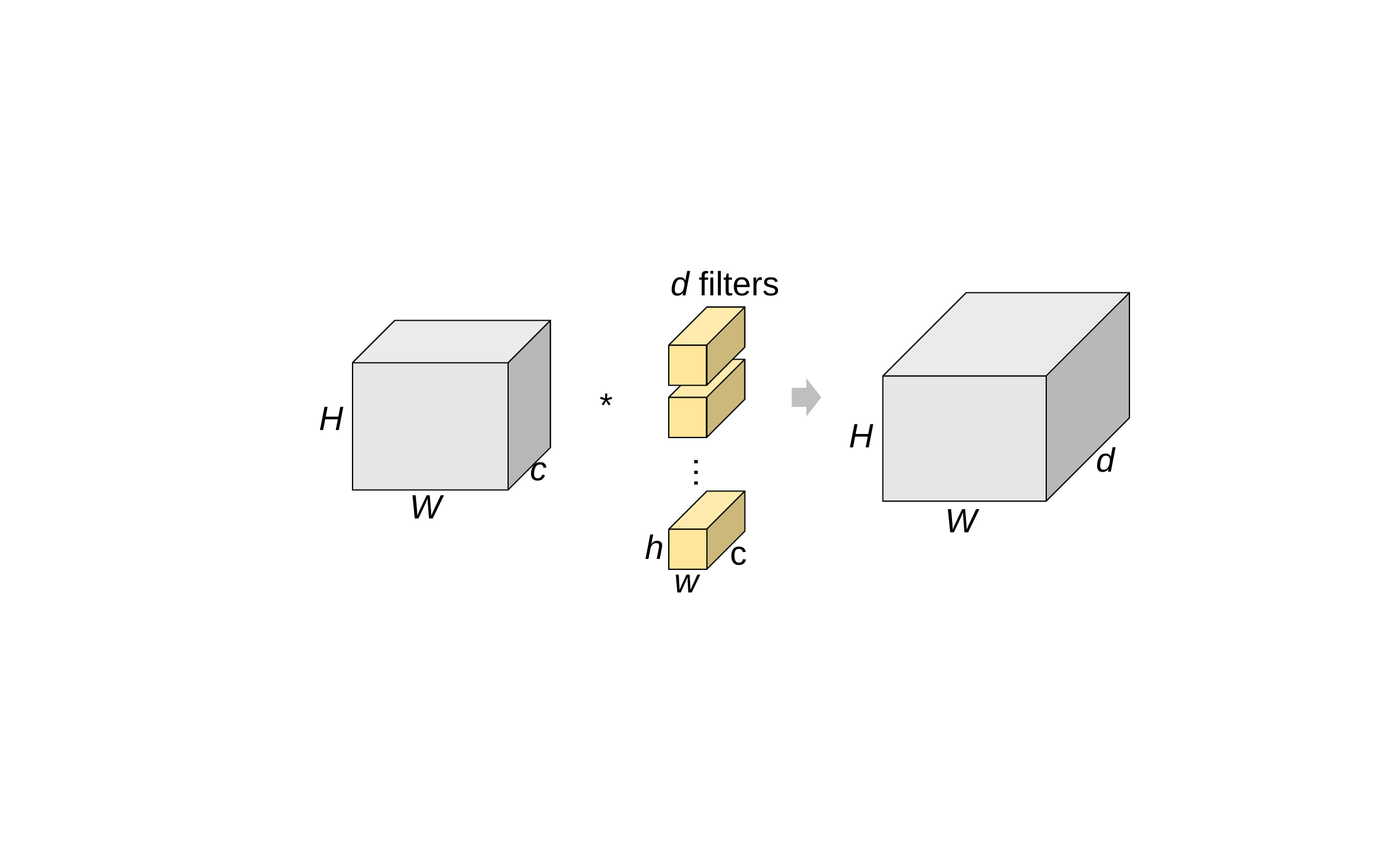

d filters

*
H
H
d
c
…
W

W
h
c
w